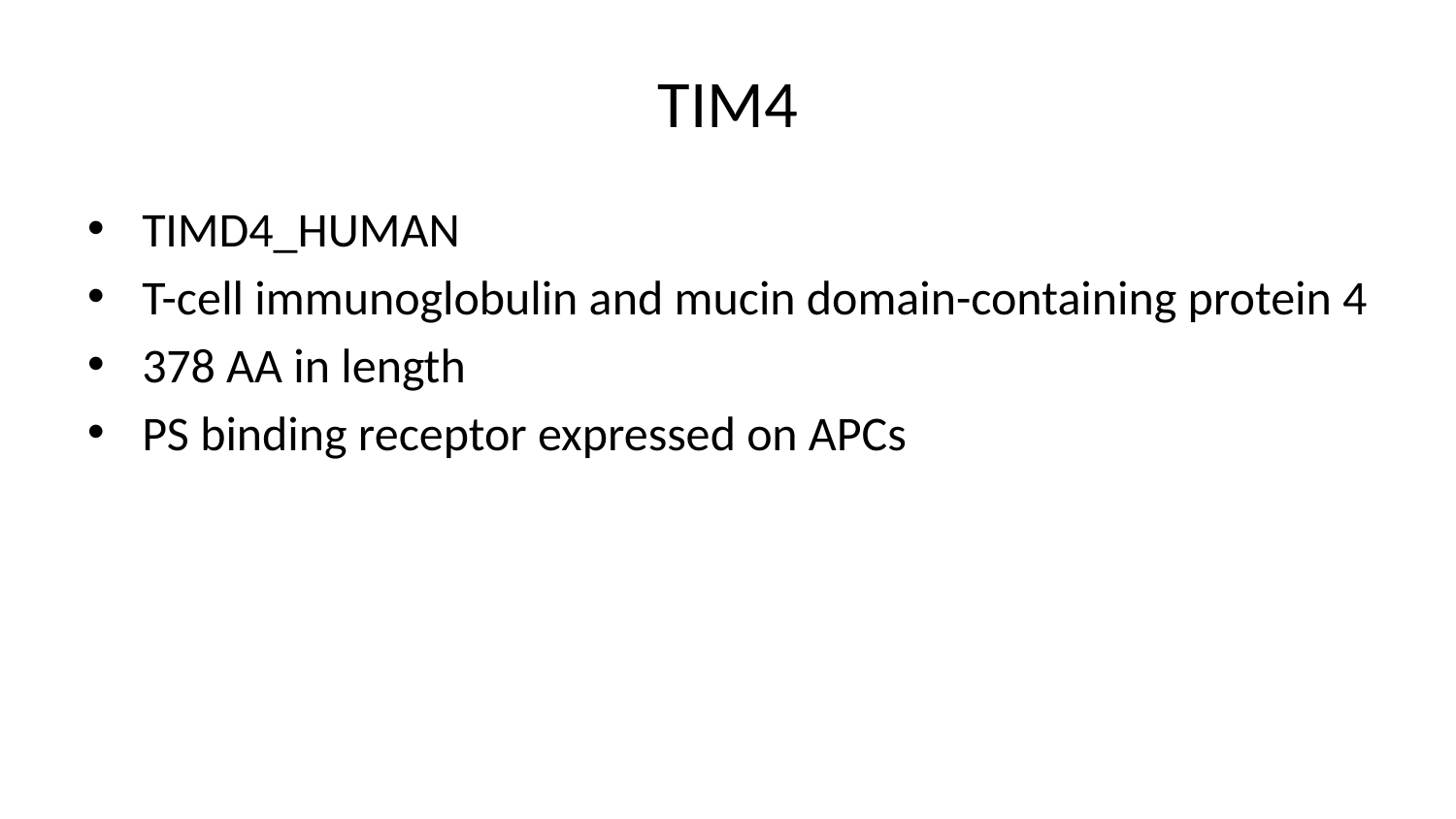

# TIM4
TIMD4_HUMAN
T-cell immunoglobulin and mucin domain-containing protein 4
378 AA in length
PS binding receptor expressed on APCs